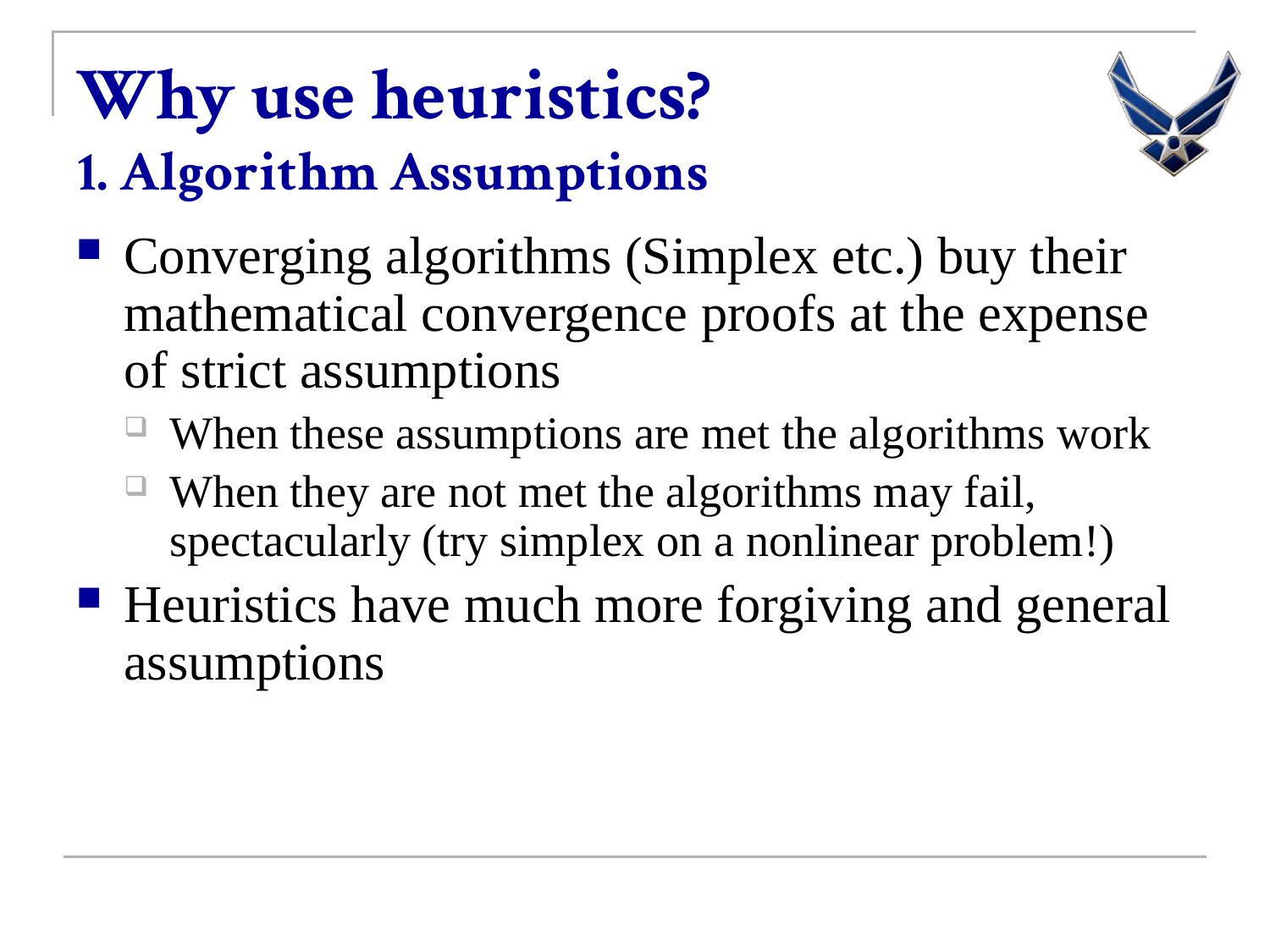

# Why use heuristics? 1. Algorithm Assumptions
Converging algorithms (Simplex etc.) buy their mathematical convergence proofs at the expense of strict assumptions
When these assumptions are met the algorithms work
When they are not met the algorithms may fail, spectacularly (try simplex on a nonlinear problem!)
Heuristics have much more forgiving and general assumptions